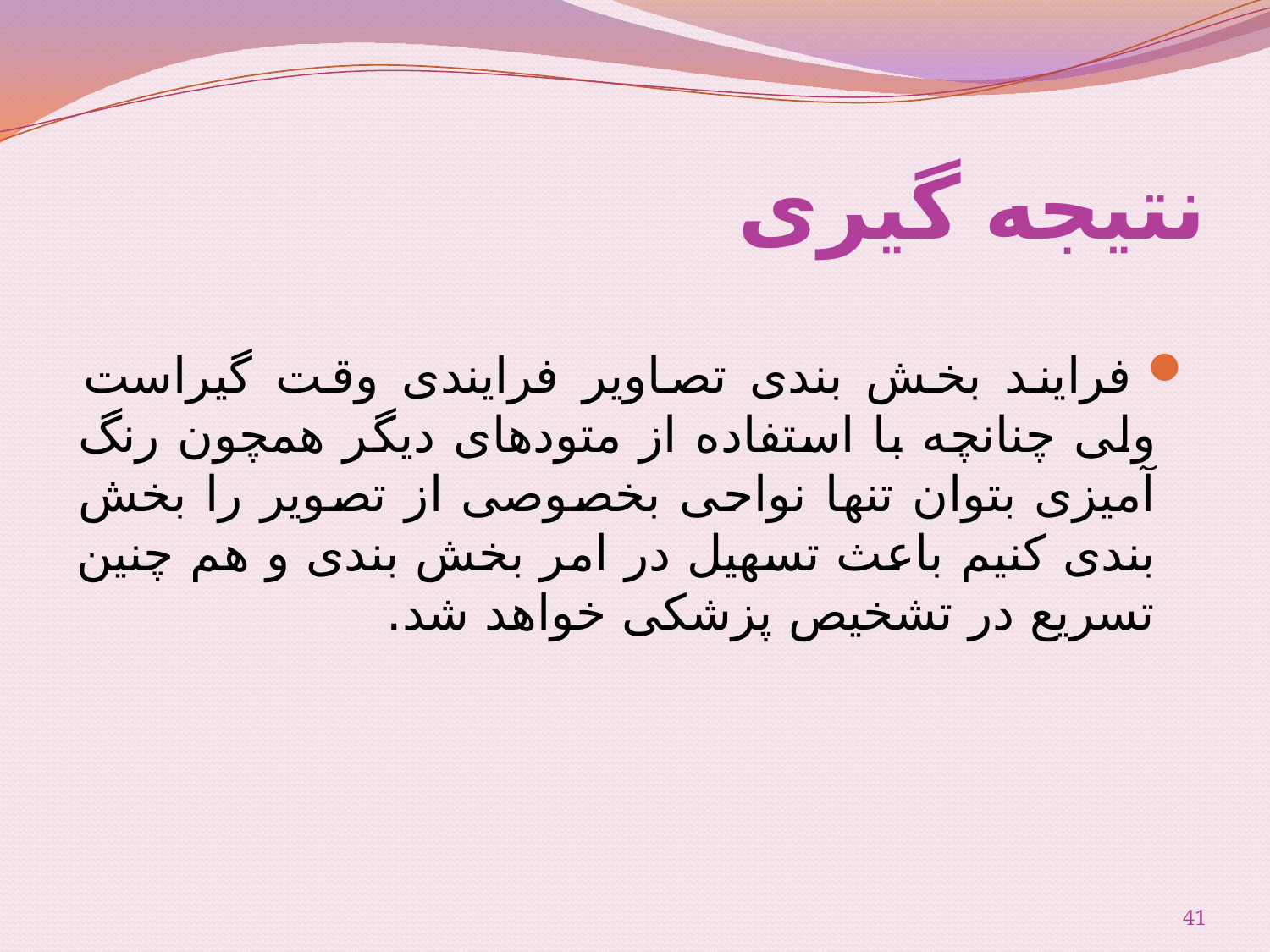

# نتیجه گیری

 فرایند بخش بندی تصاویر فرایندی وقت گیراست ولی چنانچه با استفاده از متودهای دیگر همچون رنگ آمیزی بتوان تنها نواحی بخصوصی از تصویر را بخش بندی کنیم باعث تسهیل در امر بخش بندی و هم چنین تسریع در تشخیص پزشکی خواهد شد.
41